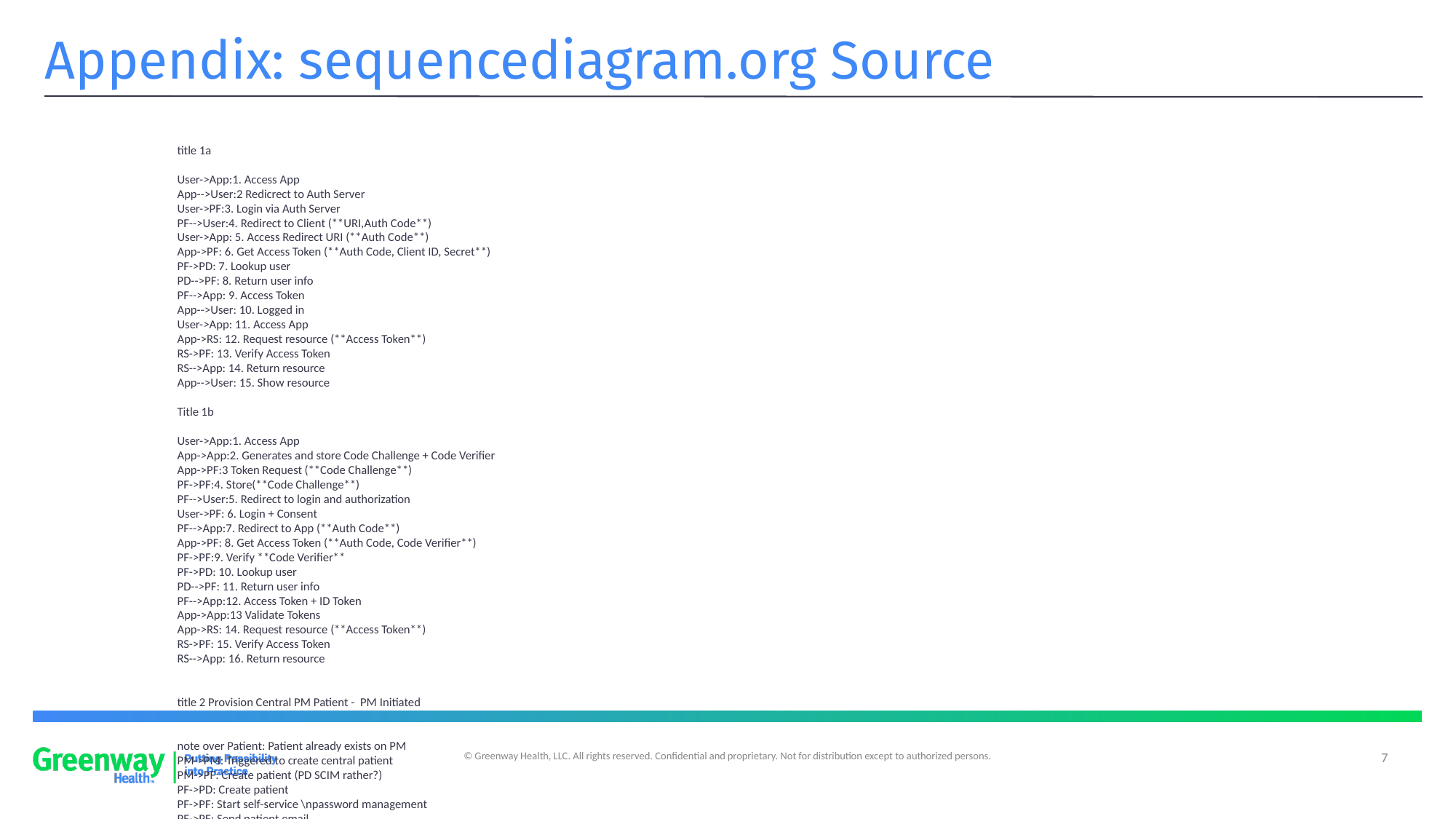

# Appendix: sequencediagram.org Source
title 1a

User->App:1. Access App
App-->User:2 Redicrect to Auth Server
User->PF:3. Login via Auth Server
PF-->User:4. Redirect to Client (**URI,Auth Code**)
User->App: 5. Access Redirect URI (**Auth Code**)
App->PF: 6. Get Access Token (**Auth Code, Client ID, Secret**)
PF->PD: 7. Lookup user
PD-->PF: 8. Return user info
PF-->App: 9. Access Token
App-->User: 10. Logged in
User->App: 11. Access App
App->RS: 12. Request resource (**Access Token**)
RS->PF: 13. Verify Access Token
RS-->App: 14. Return resource
App-->User: 15. Show resource

Title 1b

User->App:1. Access App
App->App:2. Generates and store Code Challenge + Code Verifier
App->PF:3 Token Request (**Code Challenge**)
PF->PF:4. Store(**Code Challenge**)
PF-->User:5. Redirect to login and authorization
User->PF: 6. Login + Consent
PF-->App:7. Redirect to App (**Auth Code**)
App->PF: 8. Get Access Token (**Auth Code, Code Verifier**)
PF->PF:9. Verify **Code Verifier**
PF->PD: 10. Lookup user
PD-->PF: 11. Return user info
PF-->App:12. Access Token + ID Token
App->App:13 Validate Tokens
App->RS: 14. Request resource (**Access Token**)
RS->PF: 15. Verify Access Token
RS-->App: 16. Return resource

title 2 Provision Central PM Patient -  PM Initiated

note over Patient: Patient already exists on PM
PM->PM: Triggered to create central patient
PM->PF: Create patient (PD SCIM rather?)
PF->PD: Create patient
PF->PF: Start self-service \npassword management
PF->PF: Send patient email

PF-->>PM:
note over Patient,PF: Patient recieves "complete your registration" email
Patient->PF: Follow Self-service link on email
PF-->>Patient:Self-service forms
Patient->PF:New Pwd....
PF-->Patient:
© Greenway Health, LLC. All rights reserved. Confidential and proprietary. Not for distribution except to authorized persons.
7